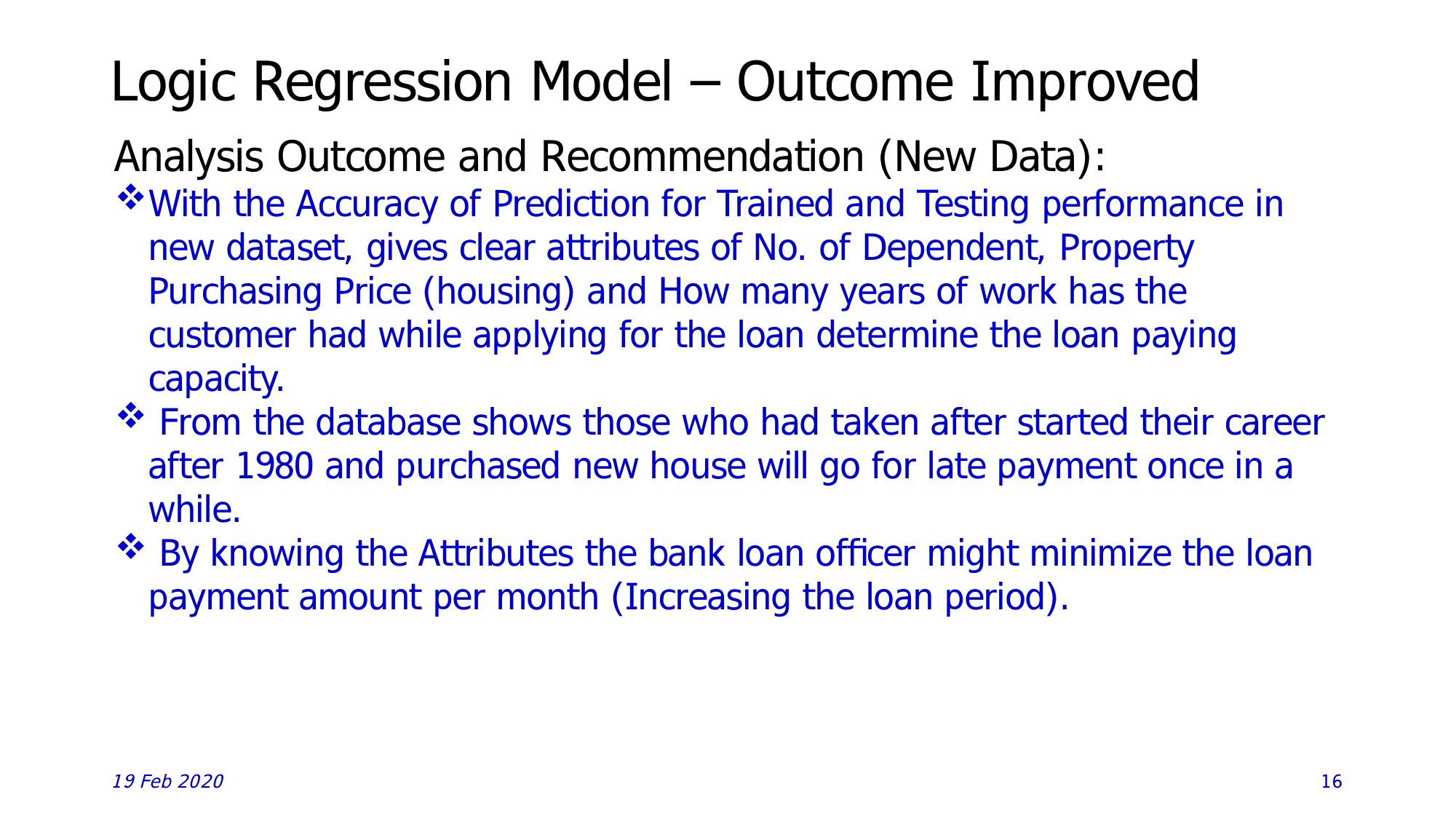

# Logic Regression Model – Outcome Improved
Analysis Outcome and Recommendation (New Data):
With the Accuracy of Prediction for Trained and Testing performance in new dataset, gives clear attributes of No. of Dependent, Property Purchasing Price (housing) and How many years of work has the customer had while applying for the loan determine the loan paying capacity.
 From the database shows those who had taken after started their career after 1980 and purchased new house will go for late payment once in a while.
 By knowing the Attributes the bank loan officer might minimize the loan payment amount per month (Increasing the loan period).
19 Feb 2020
16